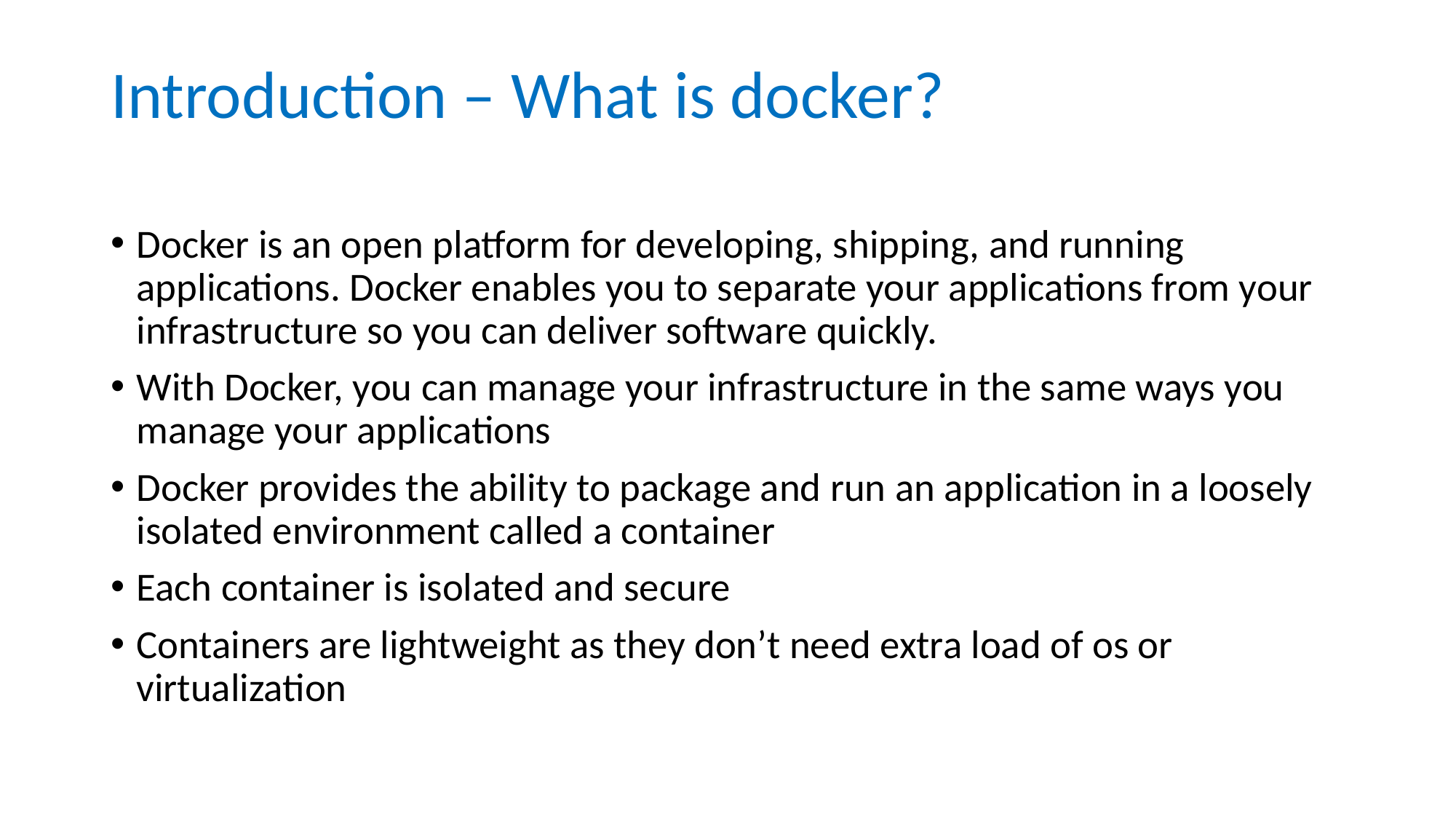

# Introduction – What is docker?
Docker is an open platform for developing, shipping, and running applications. Docker enables you to separate your applications from your infrastructure so you can deliver software quickly.
With Docker, you can manage your infrastructure in the same ways you manage your applications
Docker provides the ability to package and run an application in a loosely isolated environment called a container
Each container is isolated and secure
Containers are lightweight as they don’t need extra load of os or virtualization